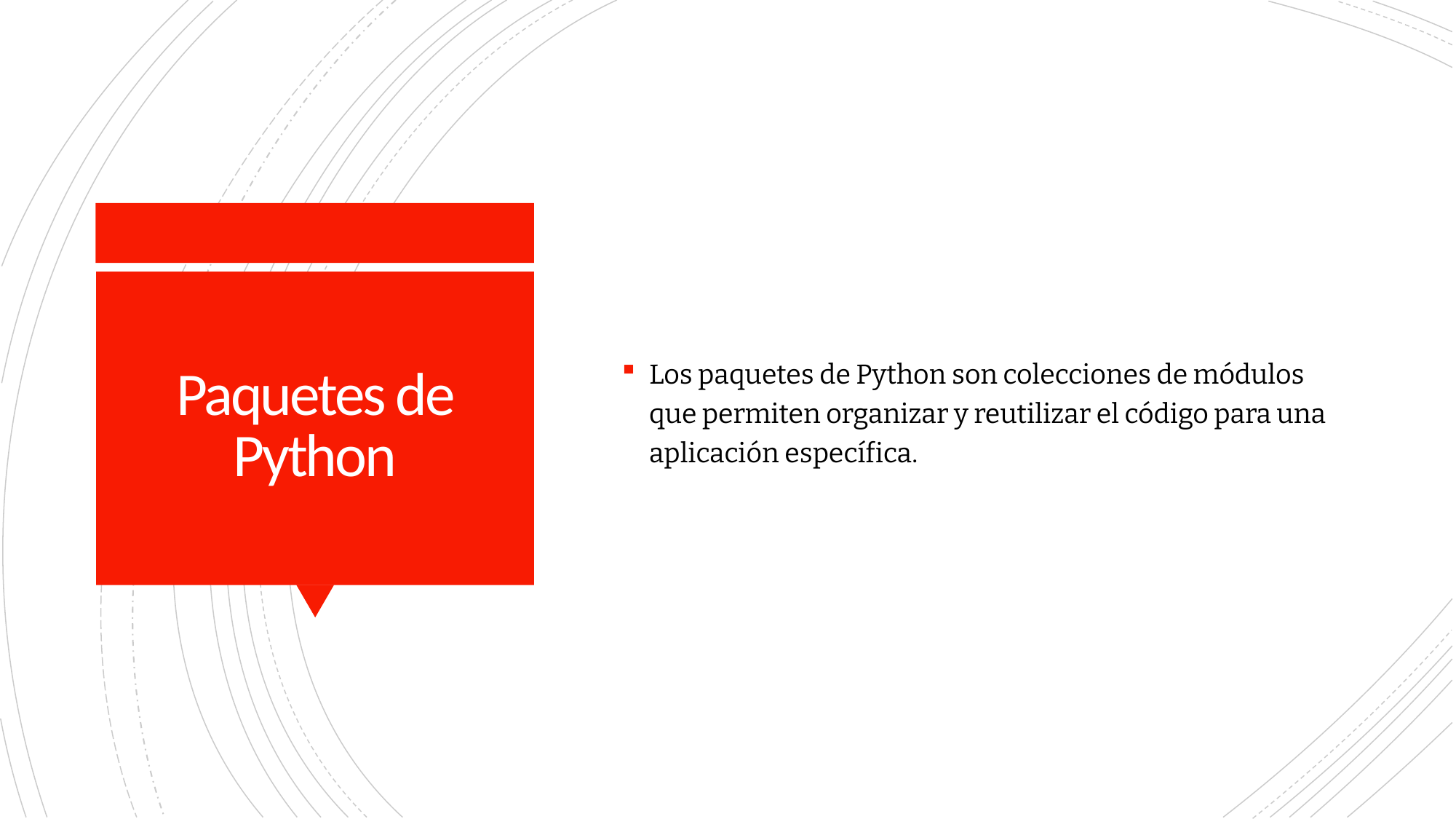

Los paquetes de Python son colecciones de módulos que permiten organizar y reutilizar el código para una aplicación específica.
# Paquetes de Python